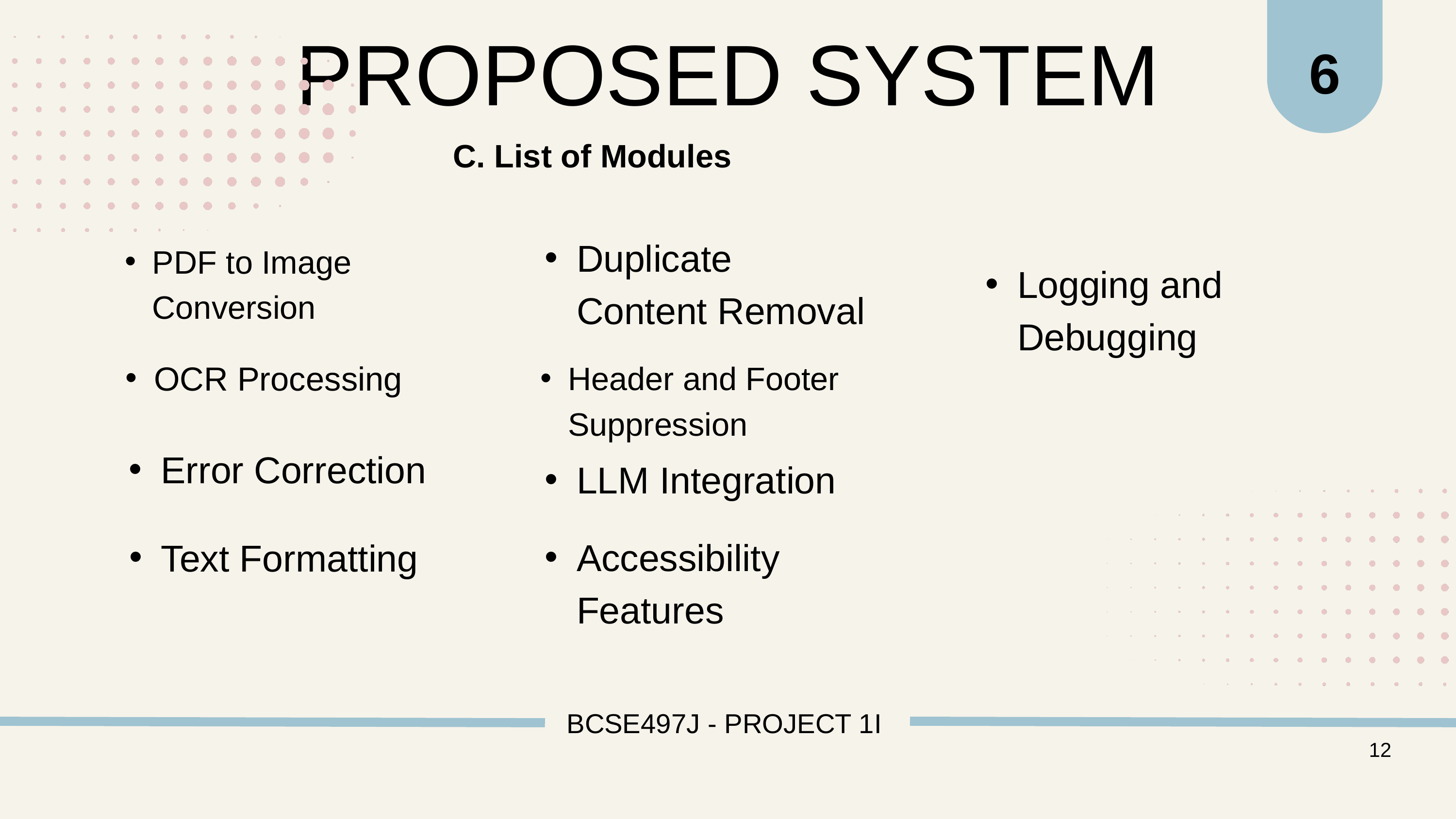

6
PROPOSED SYSTEM

C. List of Modules
Duplicate Content Removal
PDF to Image Conversion
Logging and Debugging

OCR Processing
Header and Footer Suppression
Error Correction
LLM Integration

Accessibility Features
Text Formatting
BCSE497J - PROJECT 1I

12